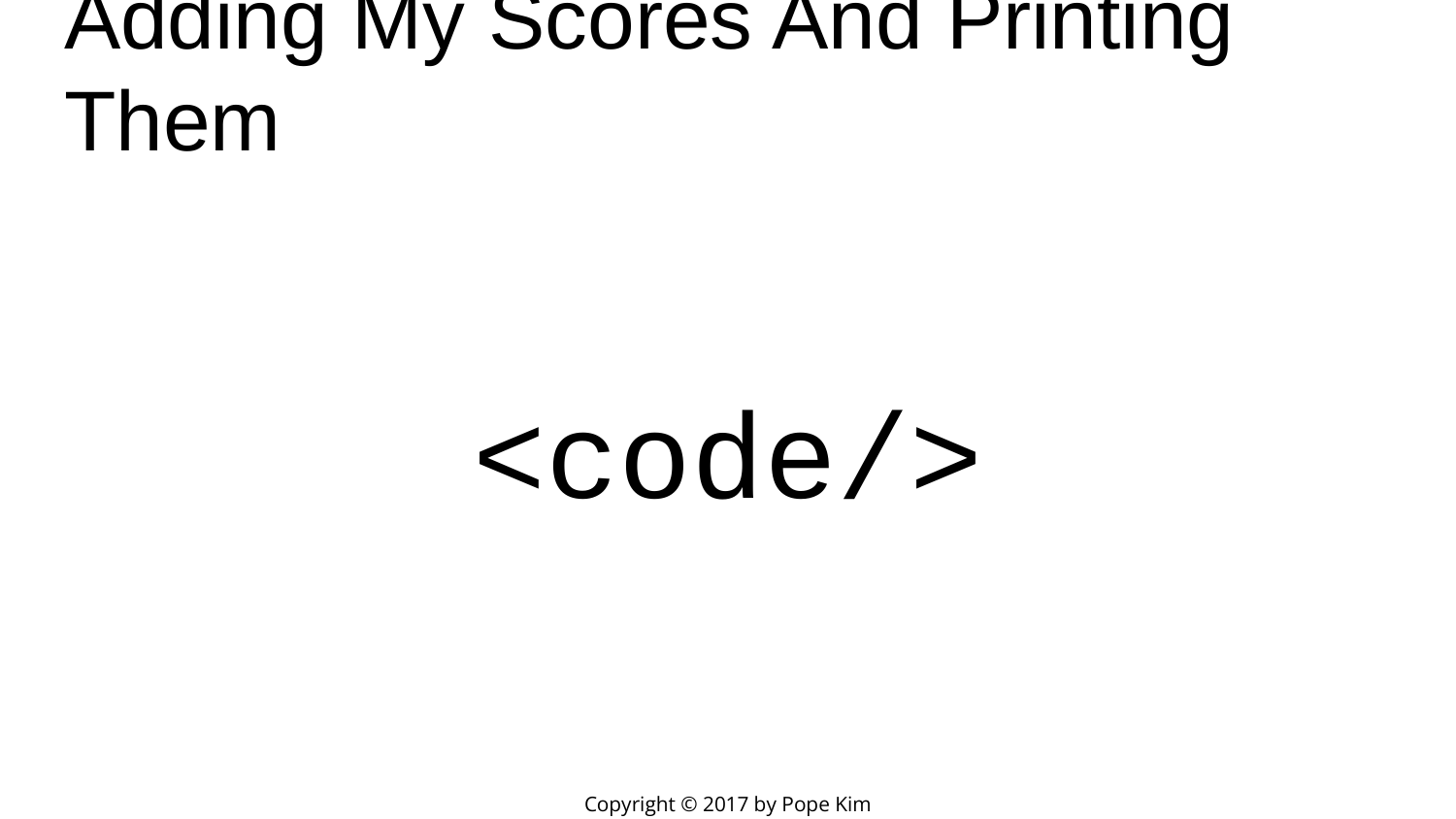

# Adding My Scores And Printing Them